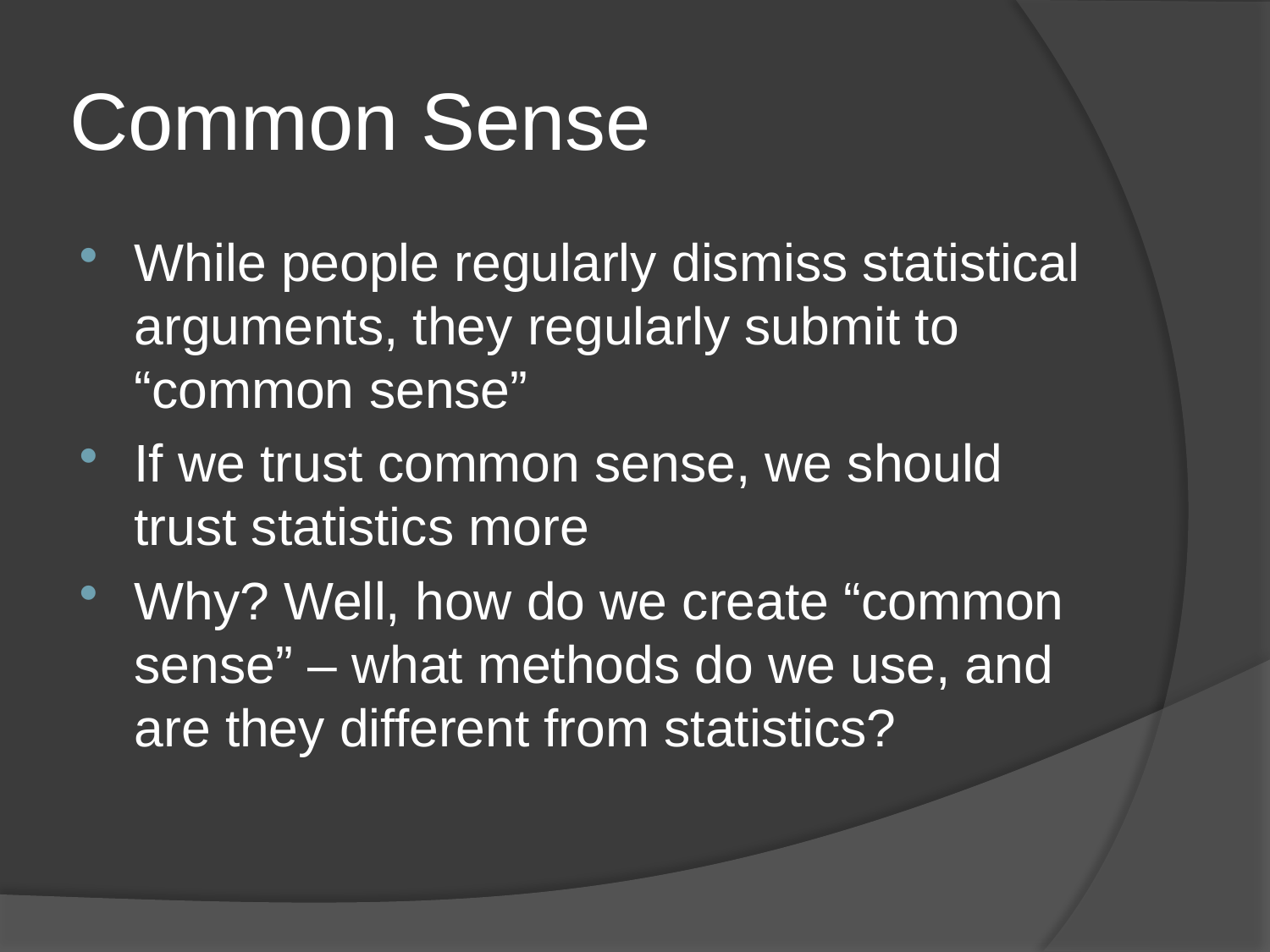

# Common Sense
While people regularly dismiss statistical arguments, they regularly submit to “common sense”
If we trust common sense, we should trust statistics more
Why? Well, how do we create “common sense” – what methods do we use, and are they different from statistics?